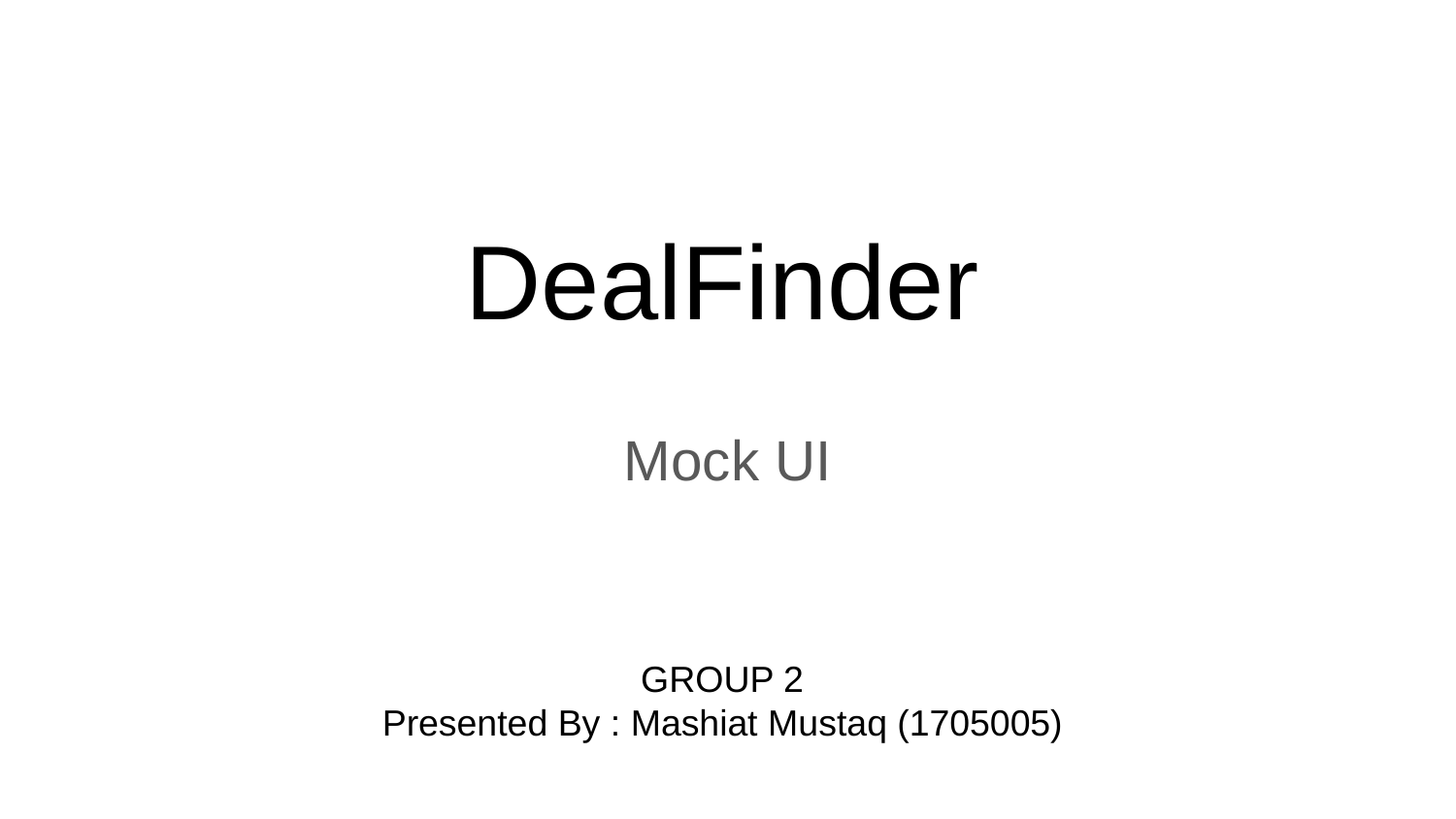

# DealFinder
Mock UI
GROUP 2
Presented By : Mashiat Mustaq (1705005)